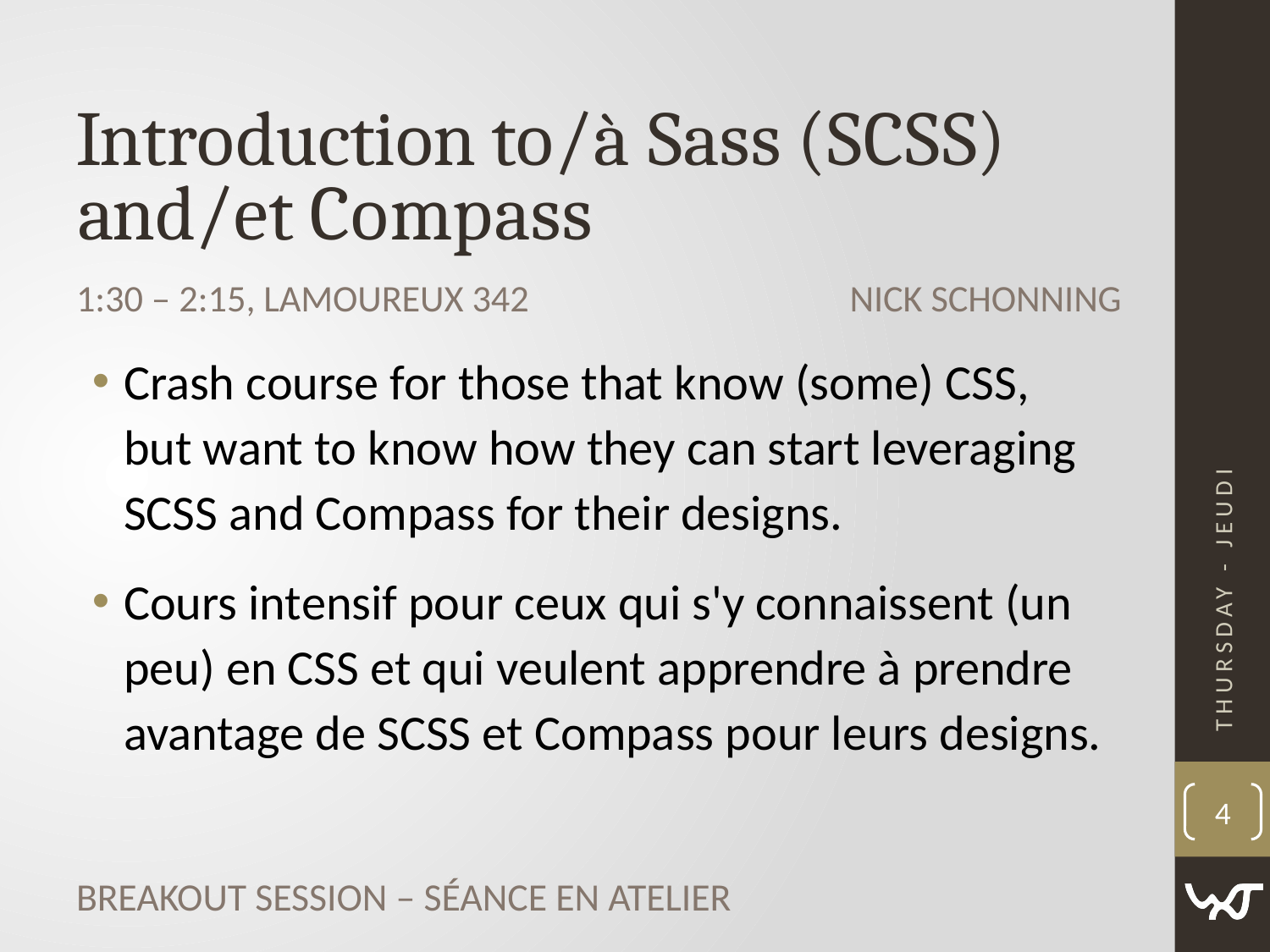

# Introduction to/à Sass (SCSS) and/et Compass
Nick Schonning
1:30 ‒ 2:15, Lamoureux 342
Crash course for those that know (some) CSS, but want to know how they can start leveraging SCSS and Compass for their designs.
Cours intensif pour ceux qui s'y connaissent (un peu) en CSS et qui veulent apprendre à prendre avantage de SCSS et Compass pour leurs designs.

Thursday - Jeudi
4
Breakout Session – Séance en atelier